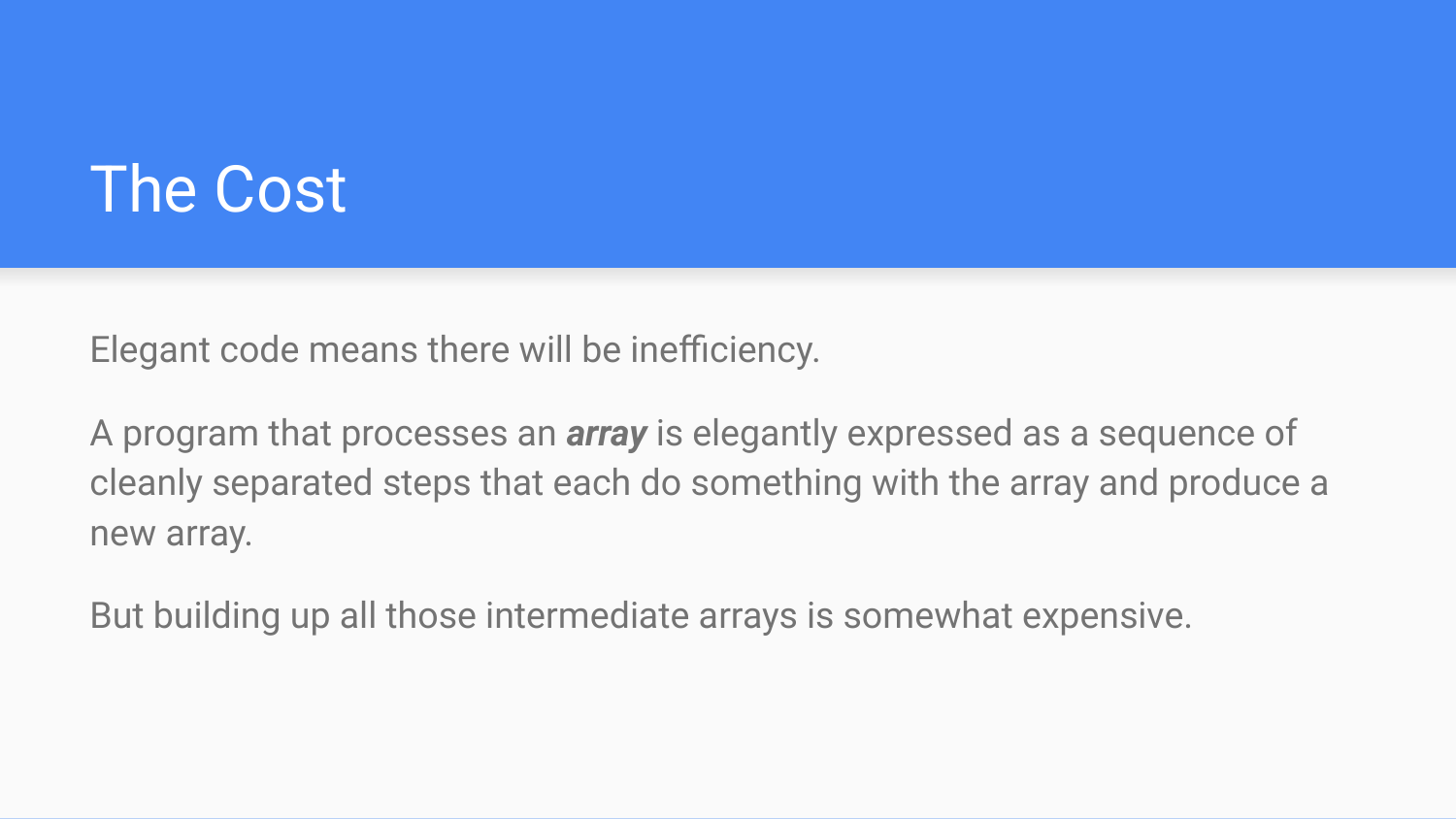

# The Cost
Elegant code means there will be inefficiency.
A program that processes an array is elegantly expressed as a sequence of cleanly separated steps that each do something with the array and produce a new array.
But building up all those intermediate arrays is somewhat expensive.